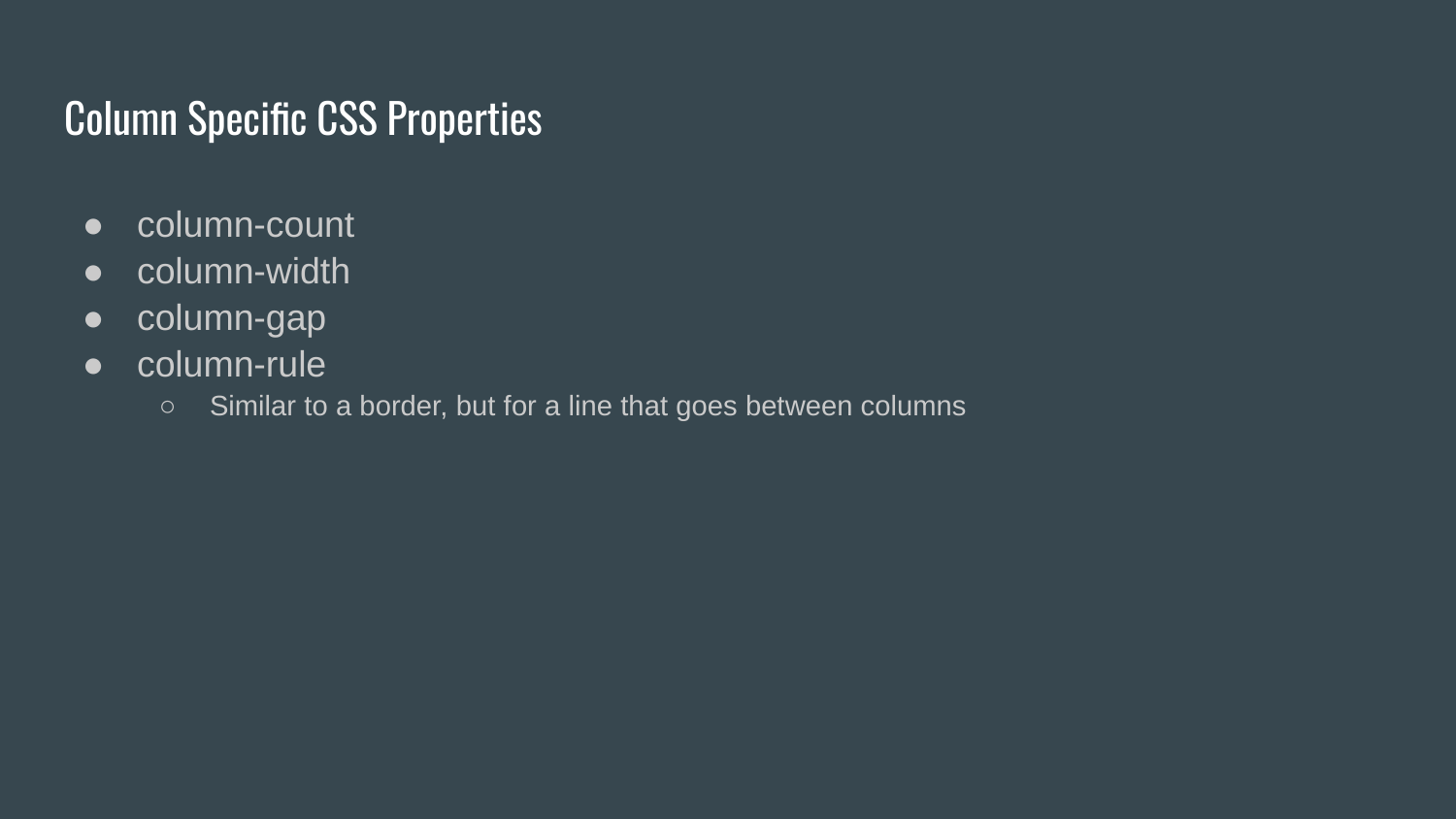

# Column Specific CSS Properties
column-count
column-width
column-gap
column-rule
Similar to a border, but for a line that goes between columns